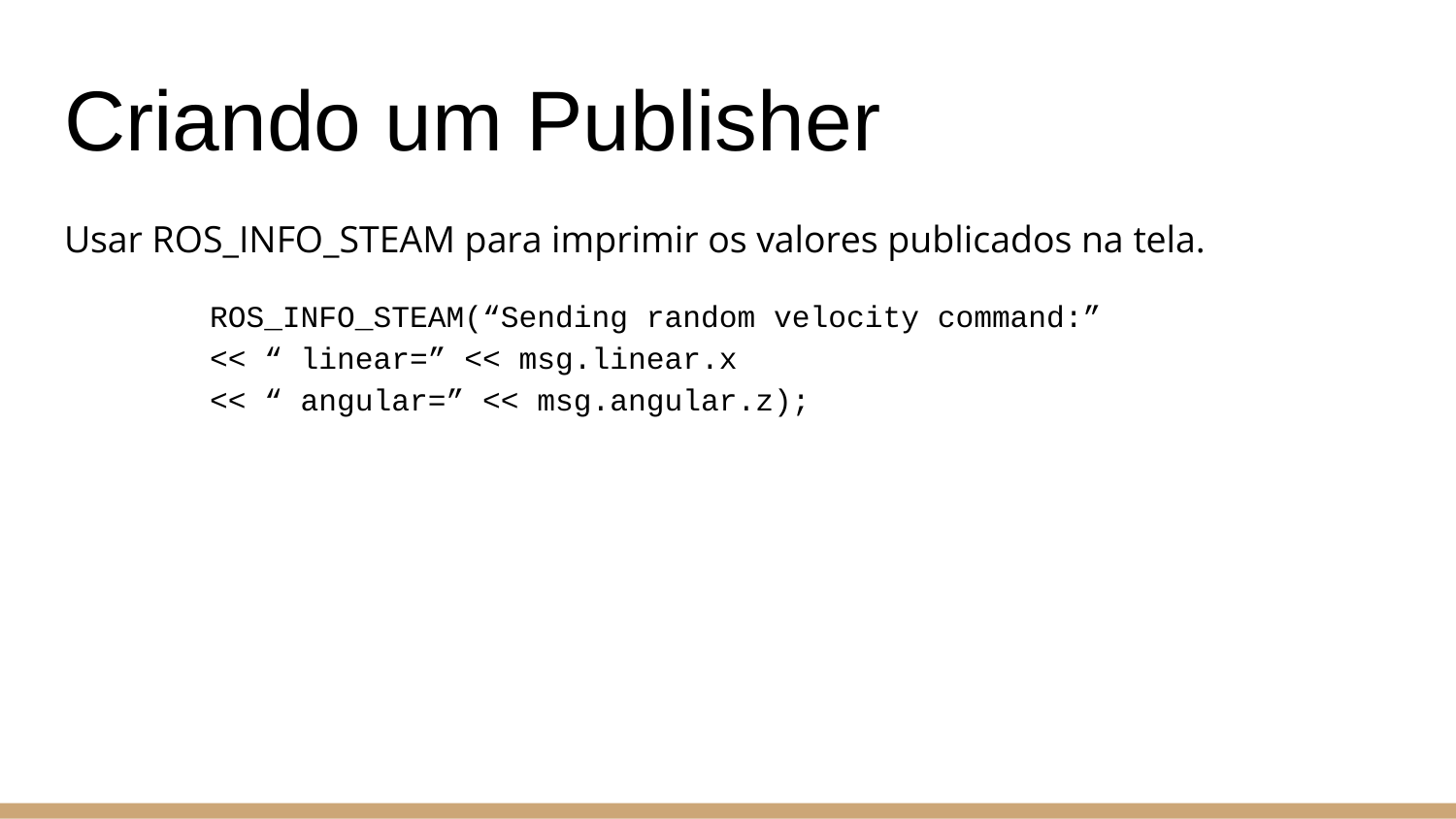

# Criando um Publisher
Usar ROS_INFO_STEAM para imprimir os valores publicados na tela.
	ROS_INFO_STEAM(“Sending random velocity command:”
<< “ linear=” << msg.linear.x
<< “ angular=” << msg.angular.z);